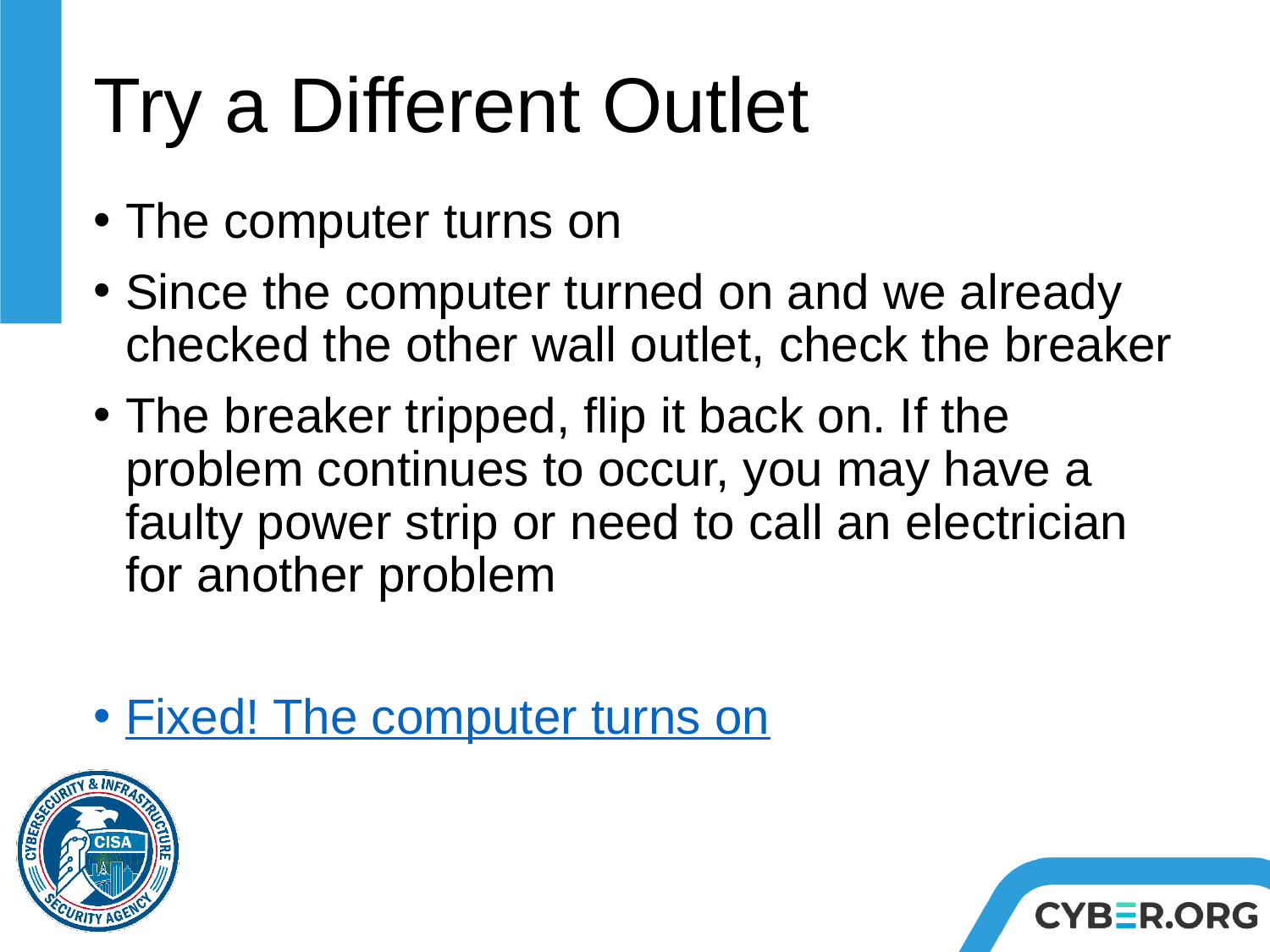

# Try a Different Outlet
The computer turns on
Since the computer turned on and we already checked the other wall outlet, check the breaker
The breaker tripped, flip it back on. If the problem continues to occur, you may have a faulty power strip or need to call an electrician for another problem

Fixed! The computer turns on